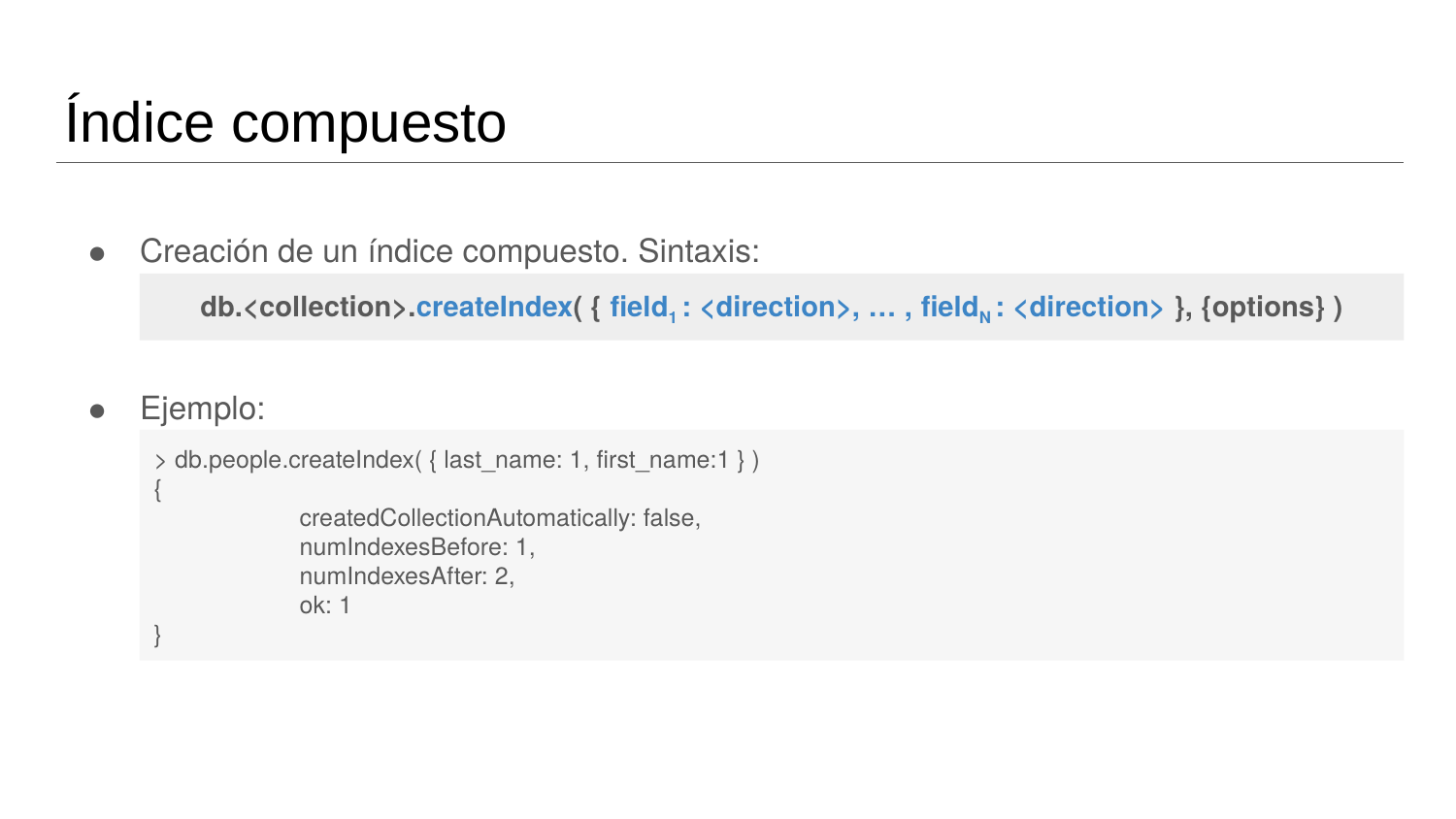

# Índice compuesto

Creación de un índice compuesto. Sintaxis:

Ejemplo:

db.<collection>.createIndex( { field1 : <direction>, … , fieldN : <direction> }, {options} )

> db.people.createIndex( { last_name: 1, first_name:1 } )
{
  	createdCollectionAutomatically: false,
  	numIndexesBefore: 1,
  	numIndexesAfter: 2,
  	ok: 1
}